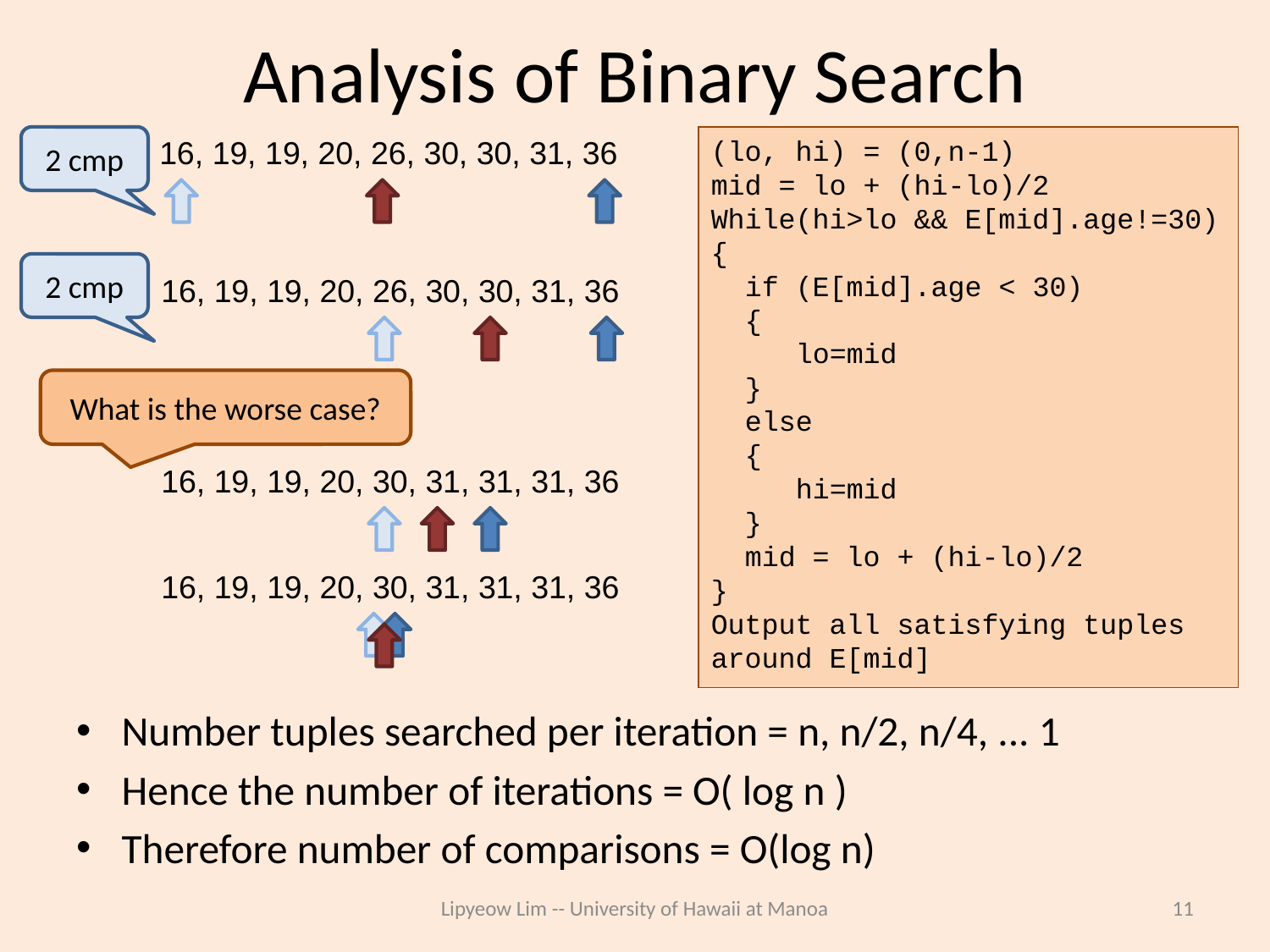

# Analysis of Binary Search
2 cmp
16, 19, 19, 20, 26, 30, 30, 31, 36
(lo, hi) = (0,n-1)
mid = lo + (hi-lo)/2
While(hi>lo && E[mid].age!=30)
{
  if (E[mid].age < 30)
  {
     lo=mid
  }
  else
  {
     hi=mid
  }
  mid = lo + (hi-lo)/2
}
Output all satisfying tuples
around E[mid]

2 cmp
16, 19, 19, 20, 26, 30, 30, 31, 36

What is the worse case?
16, 19, 19, 20, 30, 31, 31, 31, 36

16, 19, 19, 20, 30, 31, 31, 31, 36

Number tuples searched per iteration = n, n/2, n/4, ... 1
Hence the number of iterations = O( log n )
Therefore number of comparisons = O(log n)
Lipyeow Lim -- University of Hawaii at Manoa
11